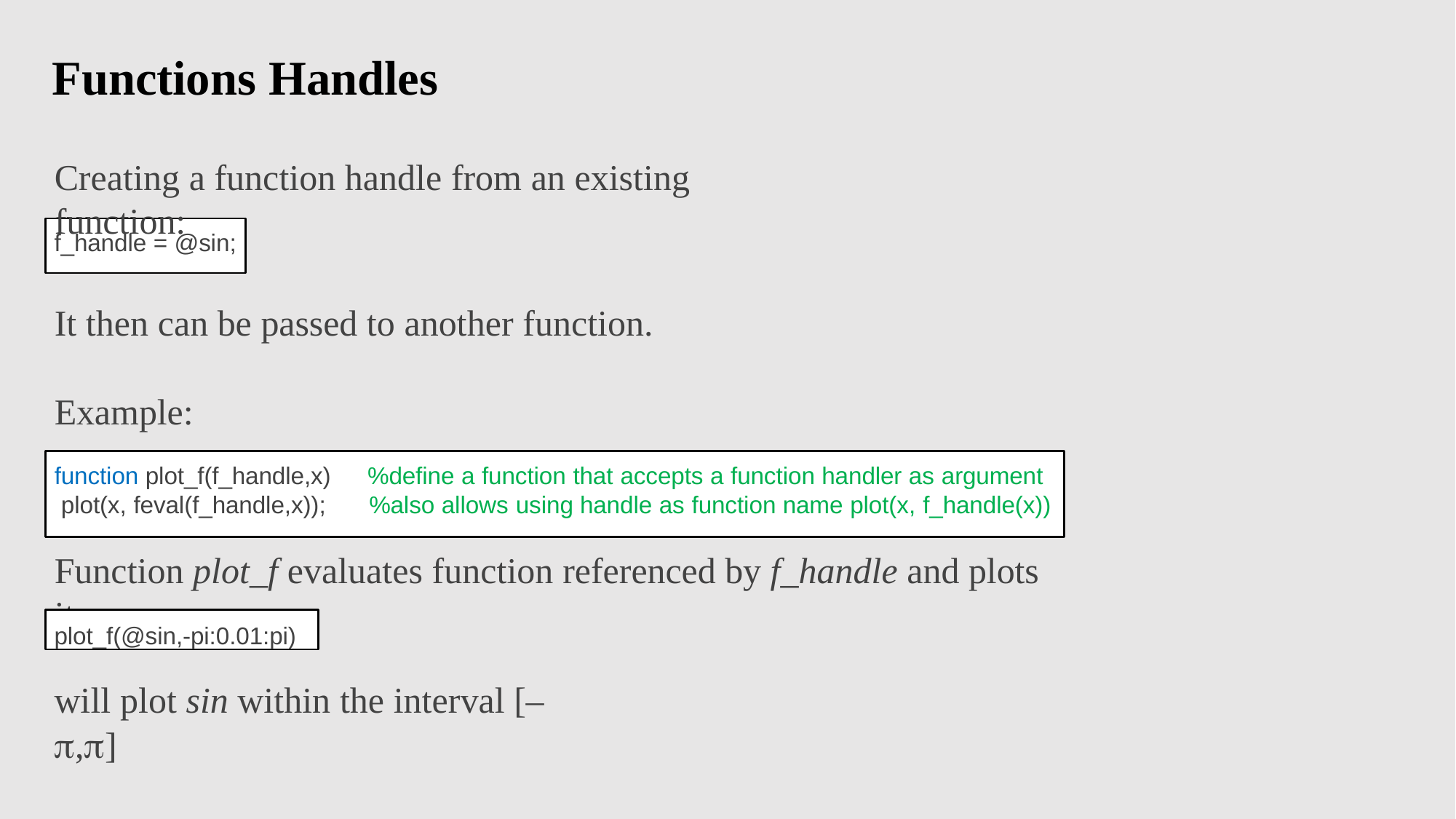

# Functions Handles
Creating a function handle from an existing function:

f_handle = @sin;
It then can be passed to another function.

Example:
function plot_f(f_handle,x)  plot(x, feval(f_handle,x));
%define a function that accepts a function handler as argument
%also allows using handle as function name plot(x, f_handle(x))
Function plot_f evaluates function referenced by f_handle and plots it
plot_f(@sin,-pi:0.01:pi)
will plot sin within the interval [–π,π]